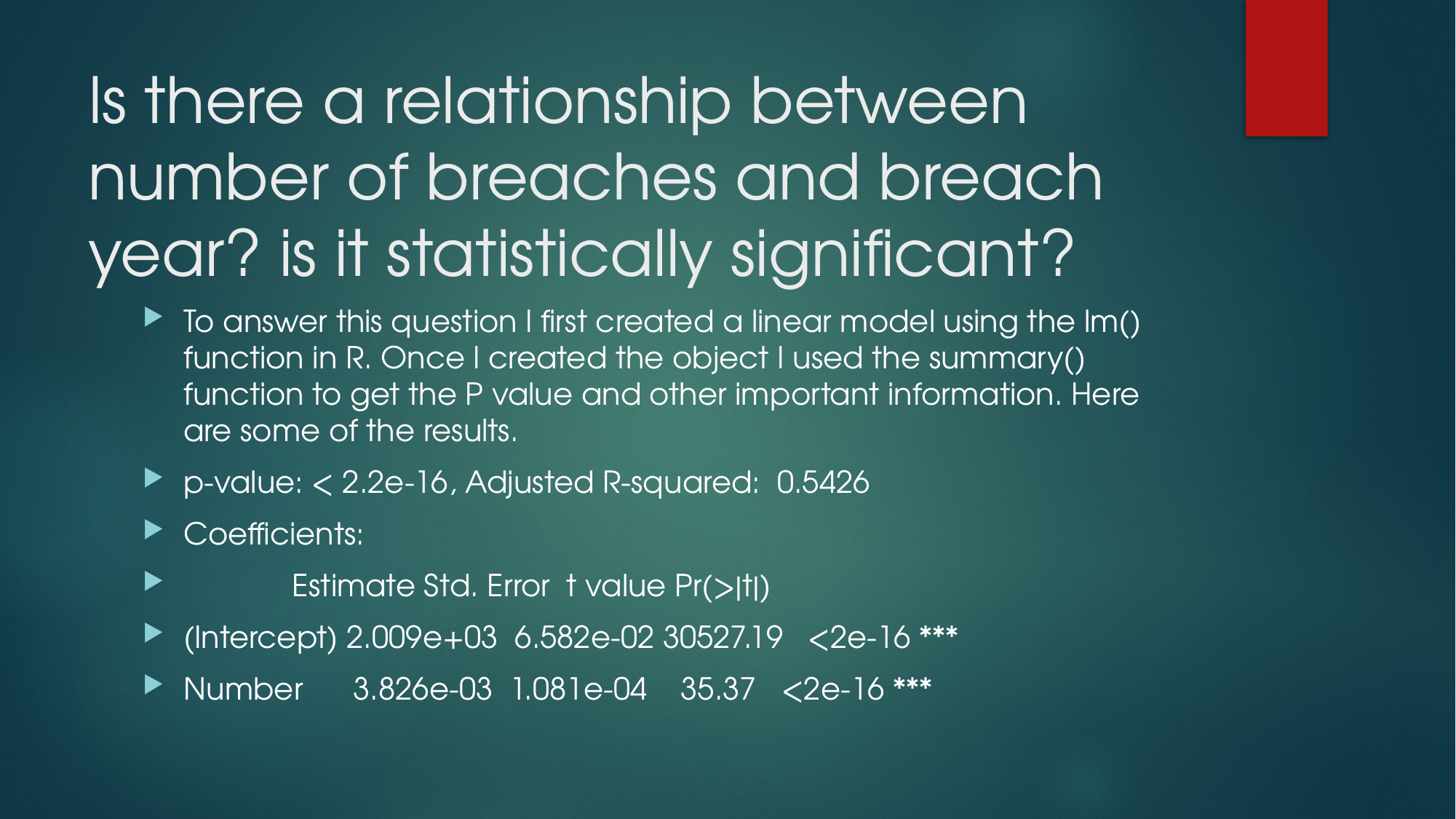

# Is there a relationship between number of breaches and breach year? is it statistically significant?
To answer this question I first created a linear model using the lm() function in R. Once I created the object I used the summary() function to get the P value and other important information. Here are some of the results.
p-value: < 2.2e-16, Adjusted R-squared:  0.5426
Coefficients:
             Estimate Std. Error  t value Pr(>|t|)
(Intercept) 2.009e+03  6.582e-02 30527.19   <2e-16 ***
Number      3.826e-03  1.081e-04    35.37   <2e-16 ***